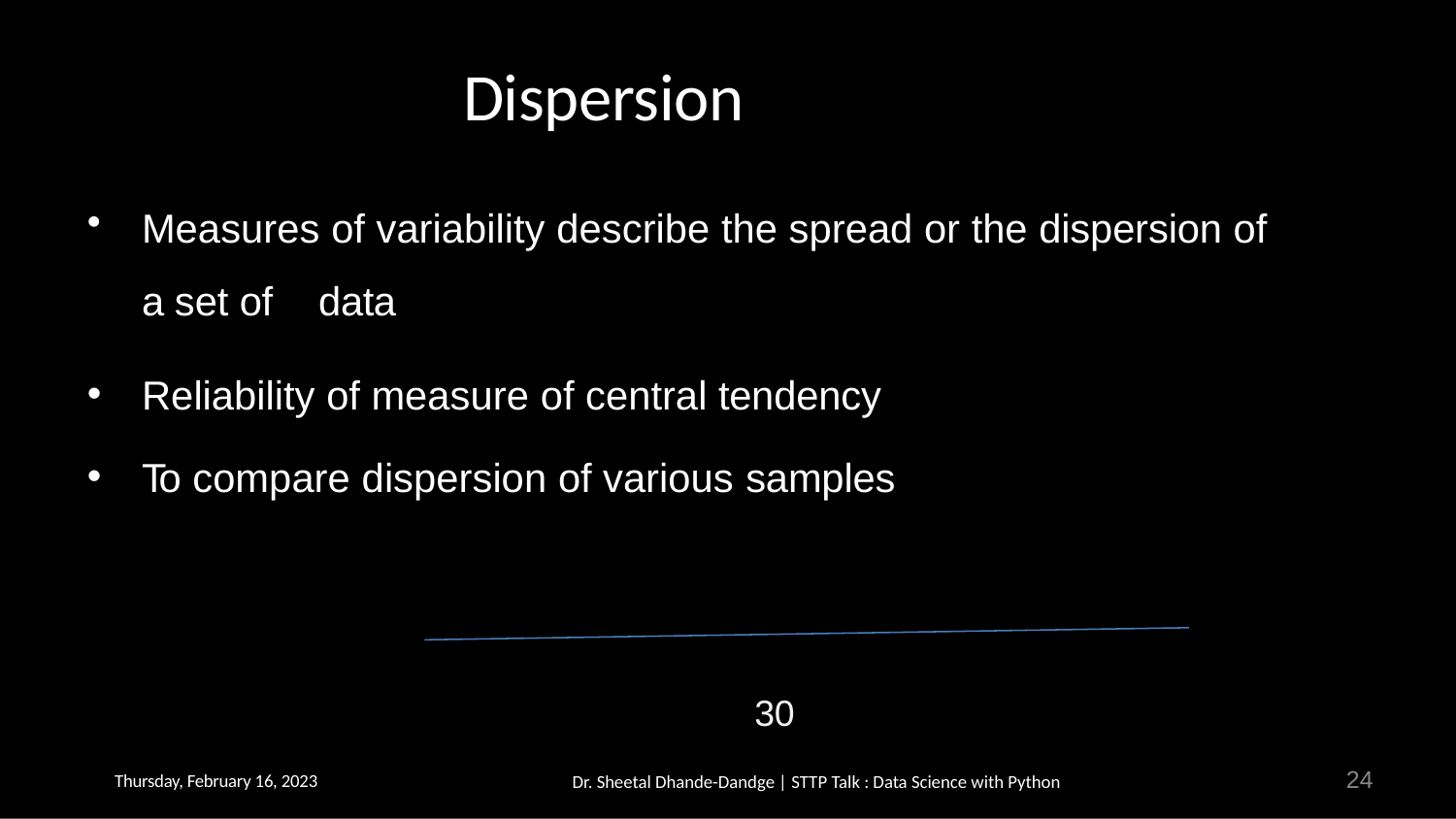

# Dispersion
Measures of variability describe the spread or the dispersion of a set of	data

Reliability of measure of central tendency
To compare dispersion of various samples
30
24
Thursday, February 16, 2023
Dr. Sheetal Dhande-Dandge | STTP Talk : Data Science with Python